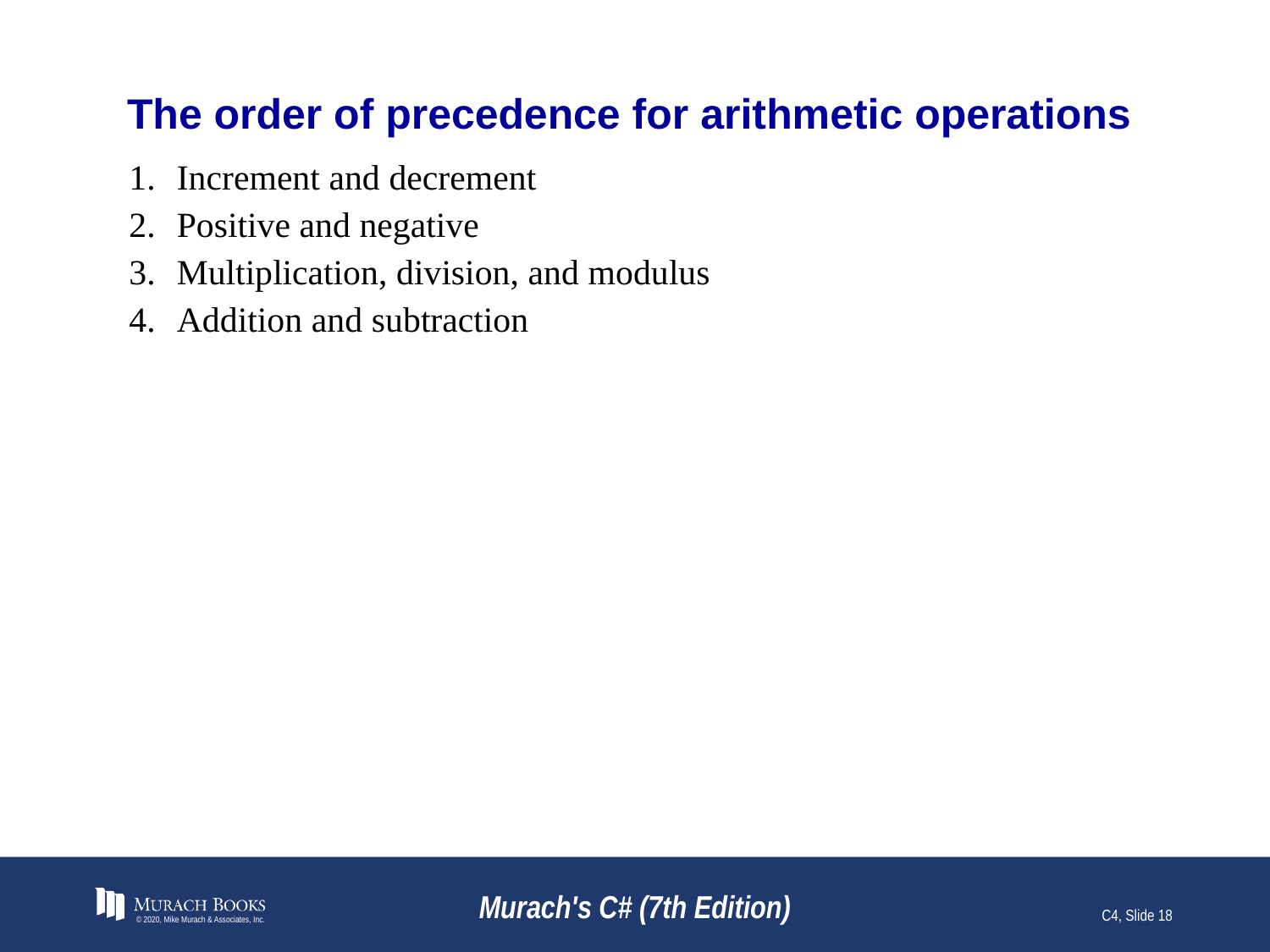

# The order of precedence for arithmetic operations
Increment and decrement
Positive and negative
Multiplication, division, and modulus
Addition and subtraction

© 2020, Mike Murach & Associates, Inc.
Murach's C# (7th Edition)

C4, Slide 18